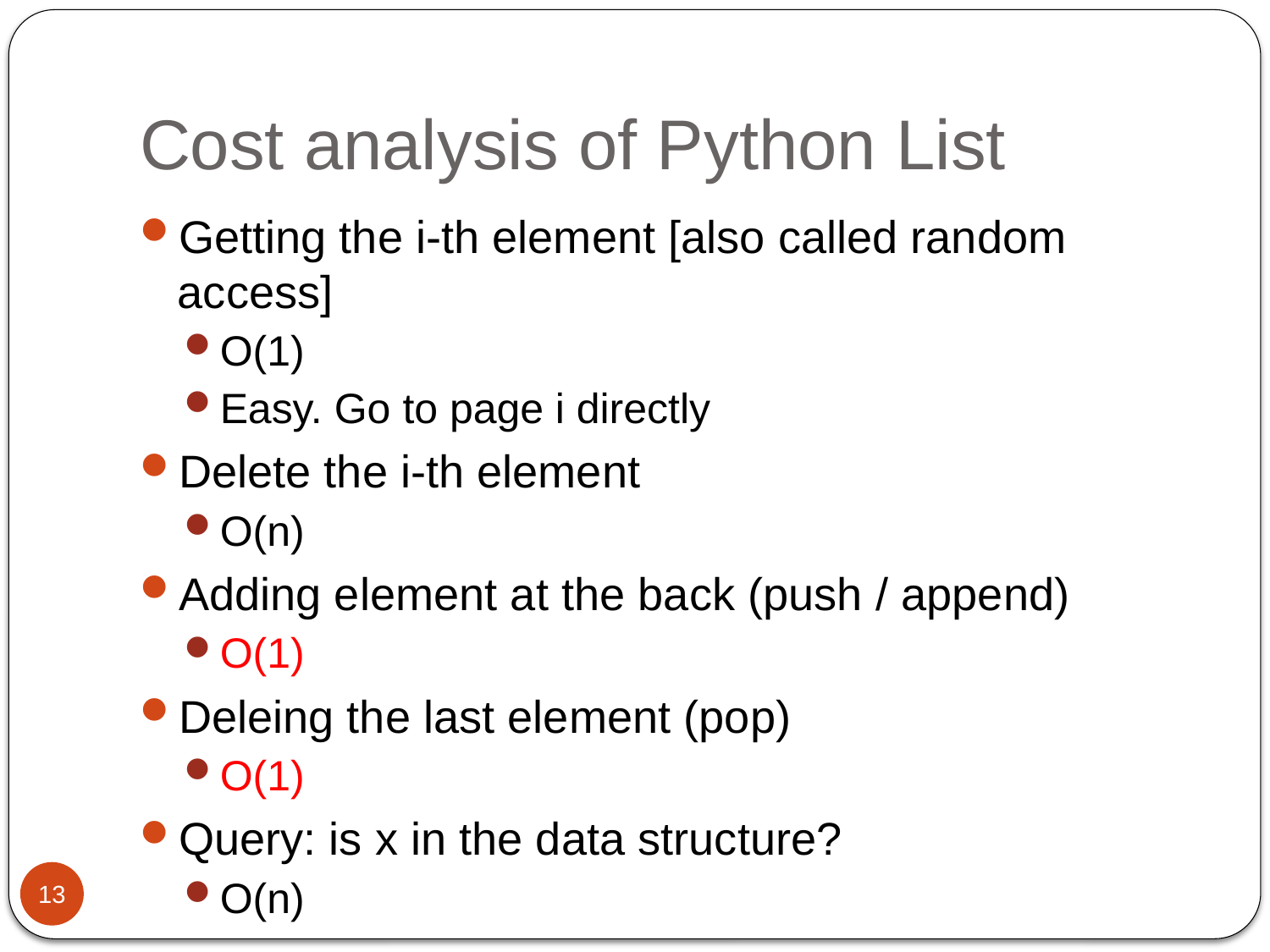

# Cost analysis of Python List
Getting the i-th element [also called random access]
O(1)
Easy. Go to page i directly
Delete the i-th element
O(n)
Adding element at the back (push / append)
O(1)
Deleing the last element (pop)
O(1)
Query: is x in the data structure?
O(n)
13